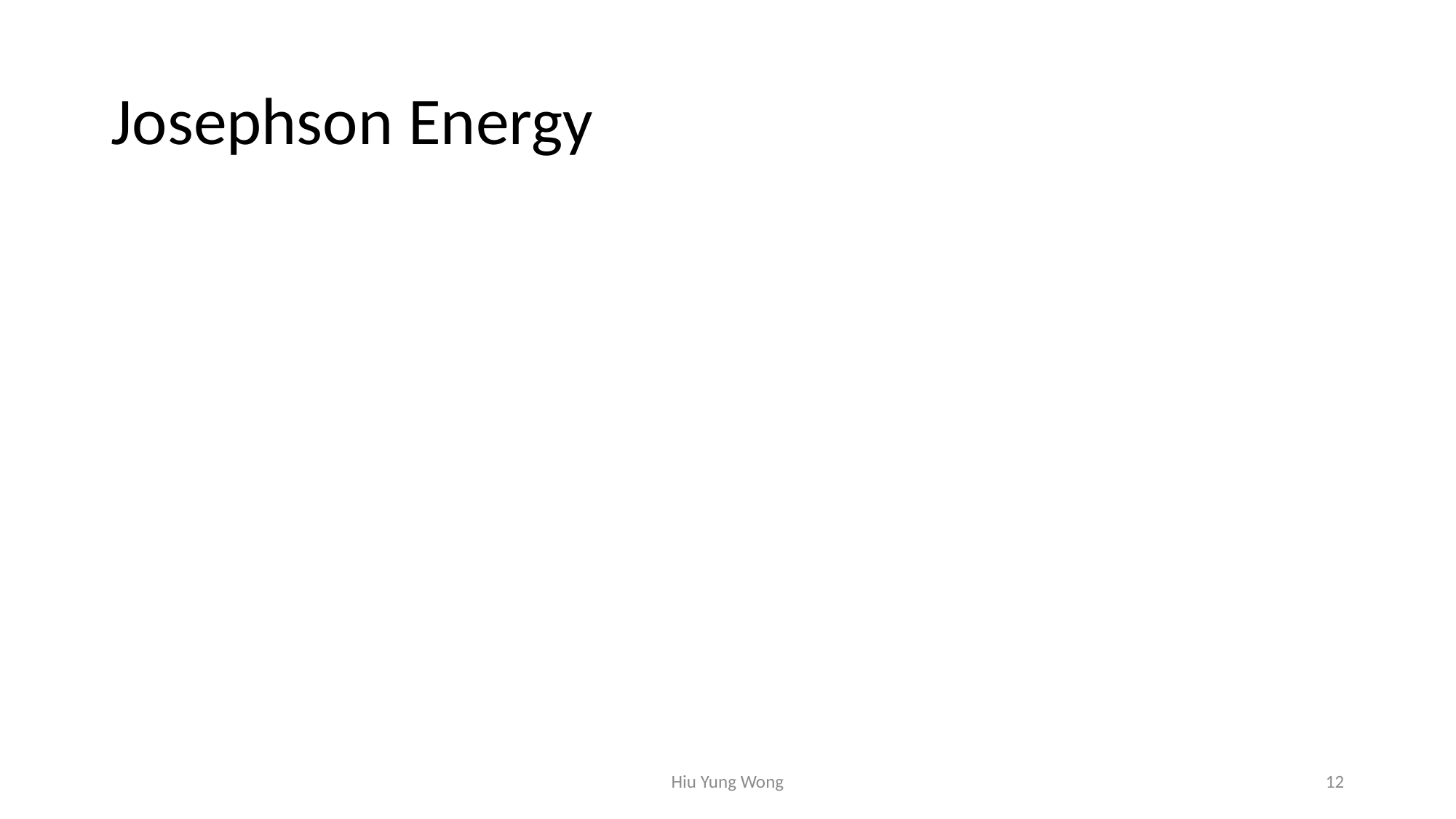

# Josephson Energy

Hiu Yung Wong
12